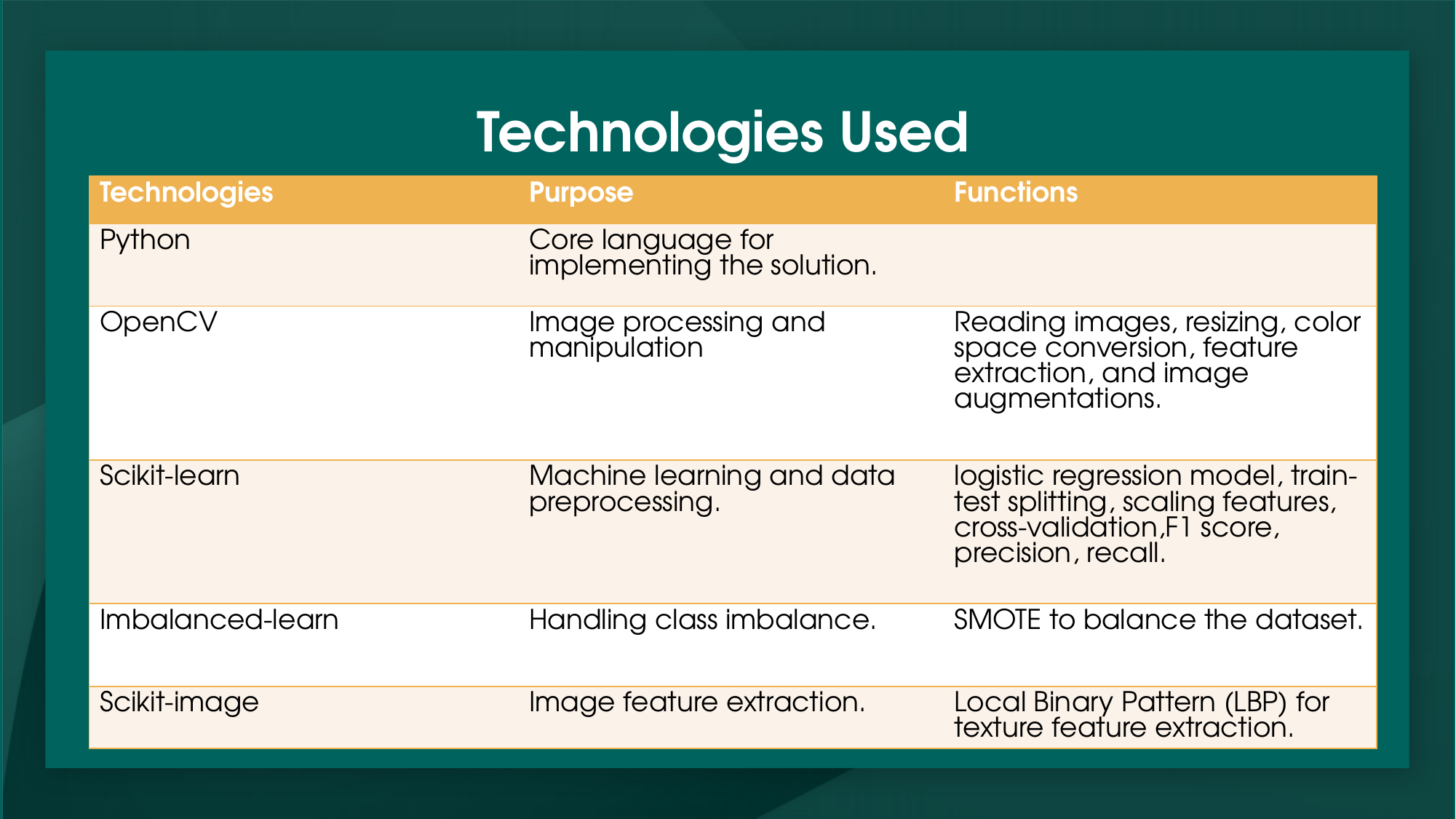

# Technologies Used
| Technologies | Purpose | Functions |
| --- | --- | --- |
| Python | Core language for implementing the solution. |  |
| OpenCV | Image processing and manipulation | Reading images, resizing, color space conversion, feature extraction, and image augmentations. |
| Scikit-learn | Machine learning and data preprocessing. | logistic regression model, train-test splitting, scaling features, cross-validation,F1 score, precision, recall. |
| Imbalanced-learn | Handling class imbalance. | SMOTE to balance the dataset. |
| Scikit-image | Image feature extraction. | Local Binary Pattern (LBP) for texture feature extraction. |